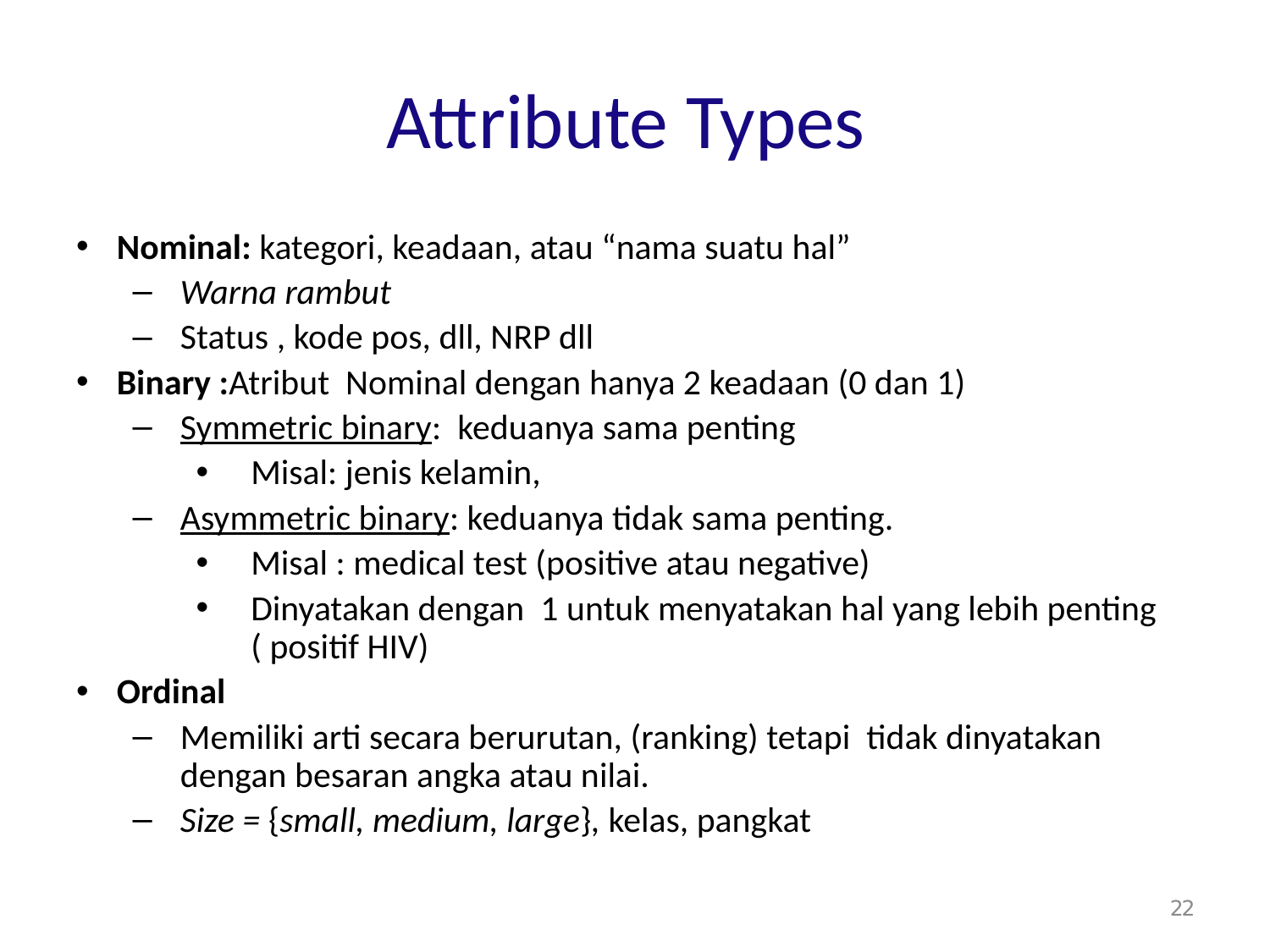

# Attribute Types
Nominal: kategori, keadaan, atau “nama suatu hal”
Warna rambut
Status , kode pos, dll, NRP dll
Binary :Atribut  Nominal dengan hanya 2 keadaan (0 dan 1)
Symmetric binary:  keduanya sama penting
Misal: jenis kelamin,
Asymmetric binary: keduanya tidak sama penting.
Misal : medical test (positive atau negative)
Dinyatakan dengan  1 untuk menyatakan hal yang lebih penting ( positif HIV)
Ordinal
Memiliki arti secara berurutan, (ranking) tetapi  tidak dinyatakan dengan besaran angka atau nilai.
Size = {small, medium, large}, kelas, pangkat
22